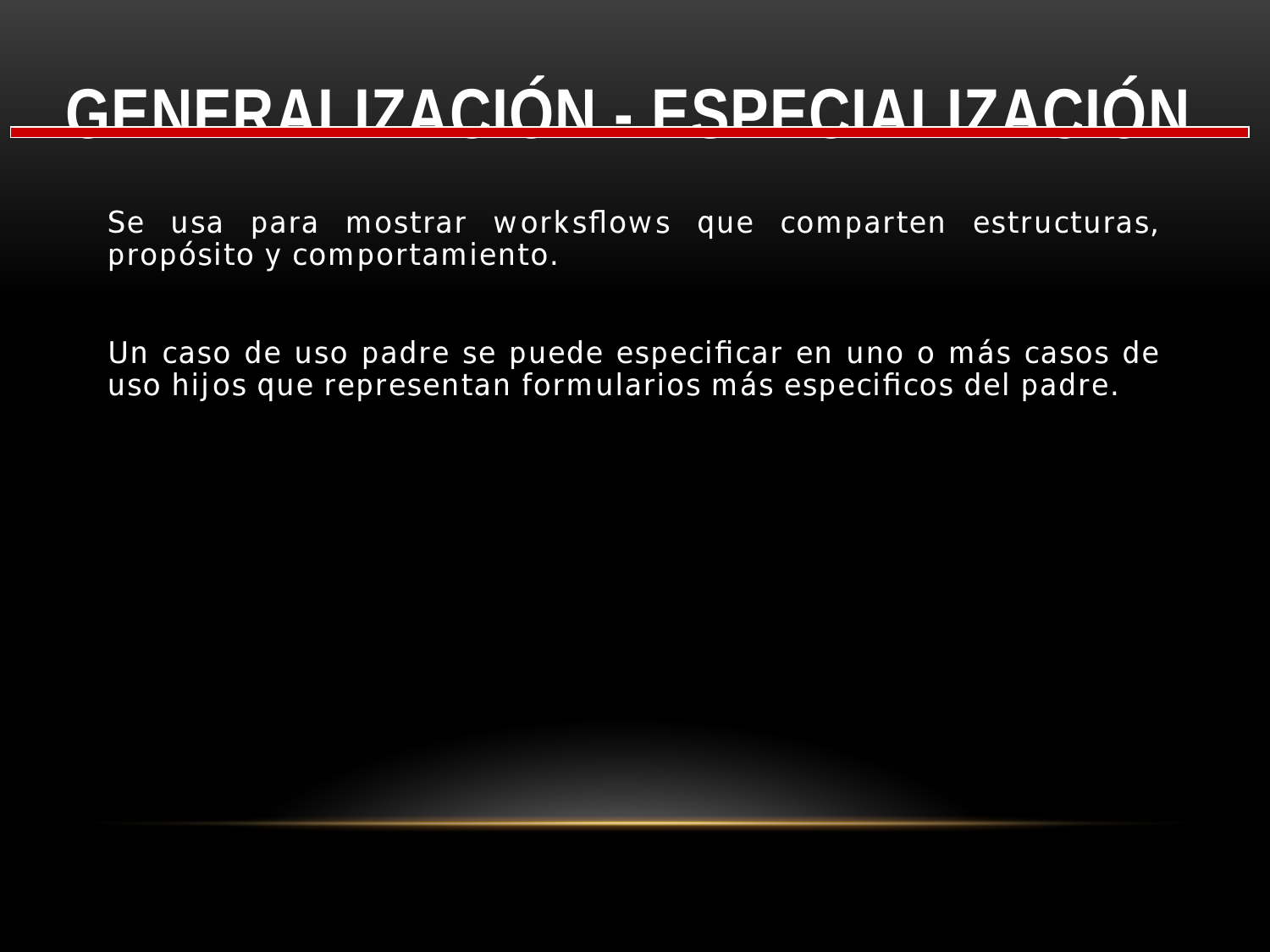

# Generalización - especialización

Se usa para mostrar worksflows que comparten estructuras, propósito y comportamiento.

Un caso de uso padre se puede especificar en uno o más casos de uso hijos que representan formularios más especificos del padre.